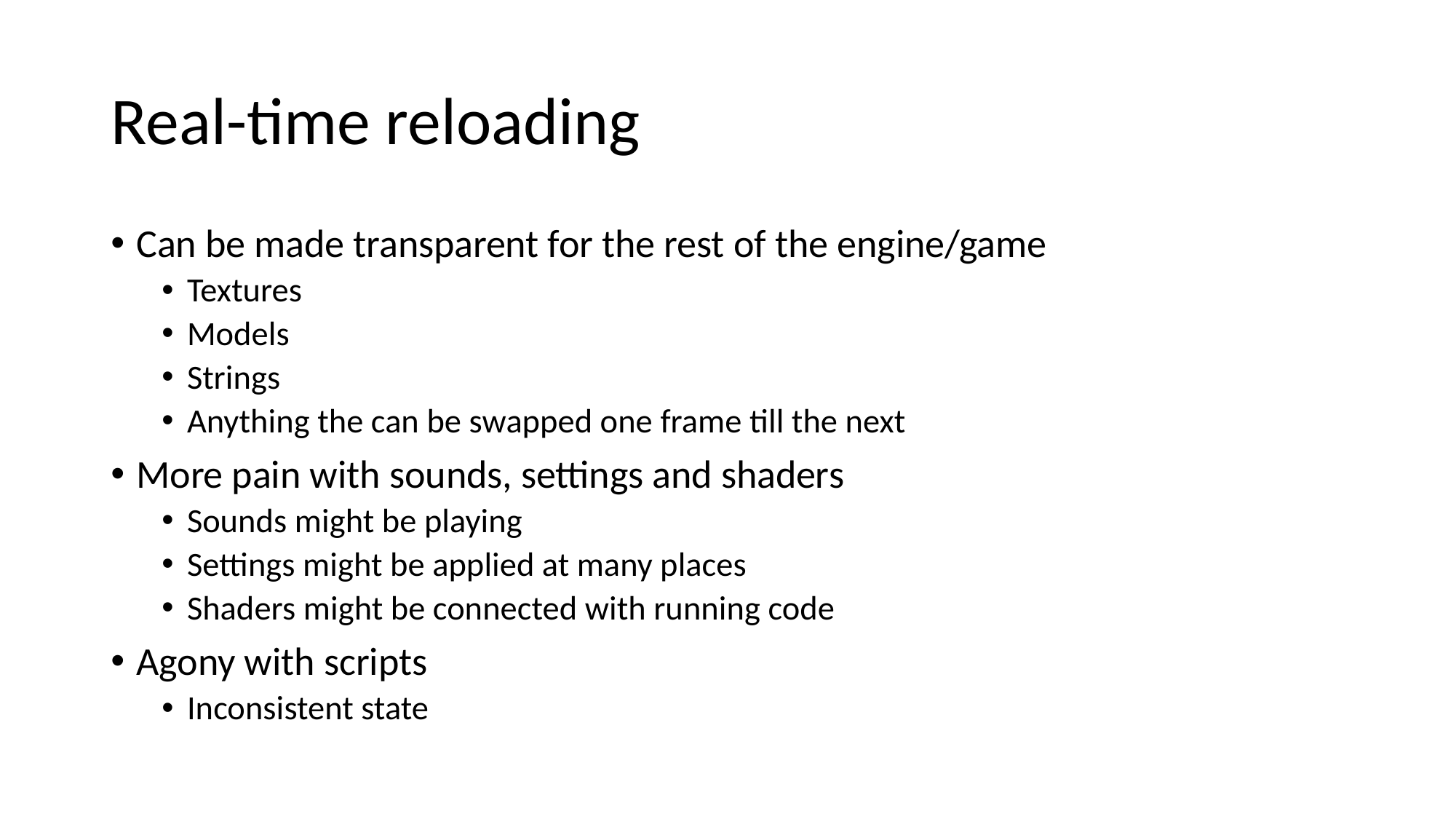

# Real-time reloading
Can be made transparent for the rest of the engine/game
Textures
Models
Strings
Anything the can be swapped one frame till the next
More pain with sounds, settings and shaders
Sounds might be playing
Settings might be applied at many places
Shaders might be connected with running code
Agony with scripts
Inconsistent state